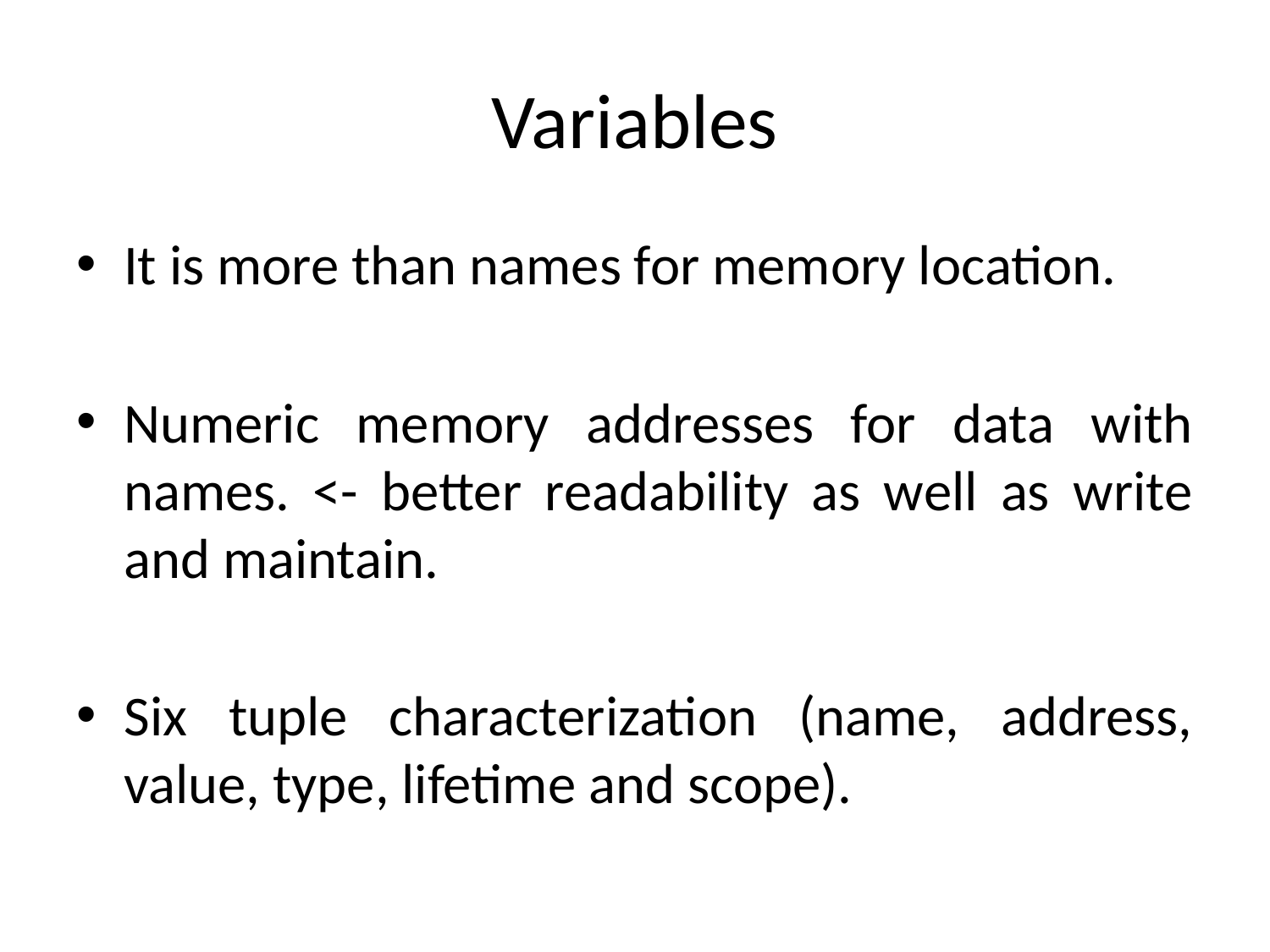

# Variables
It is more than names for memory location.

Numeric memory addresses for data with names. <- better readability as well as write and maintain.

Six tuple characterization (name, address, value, type, lifetime and scope).